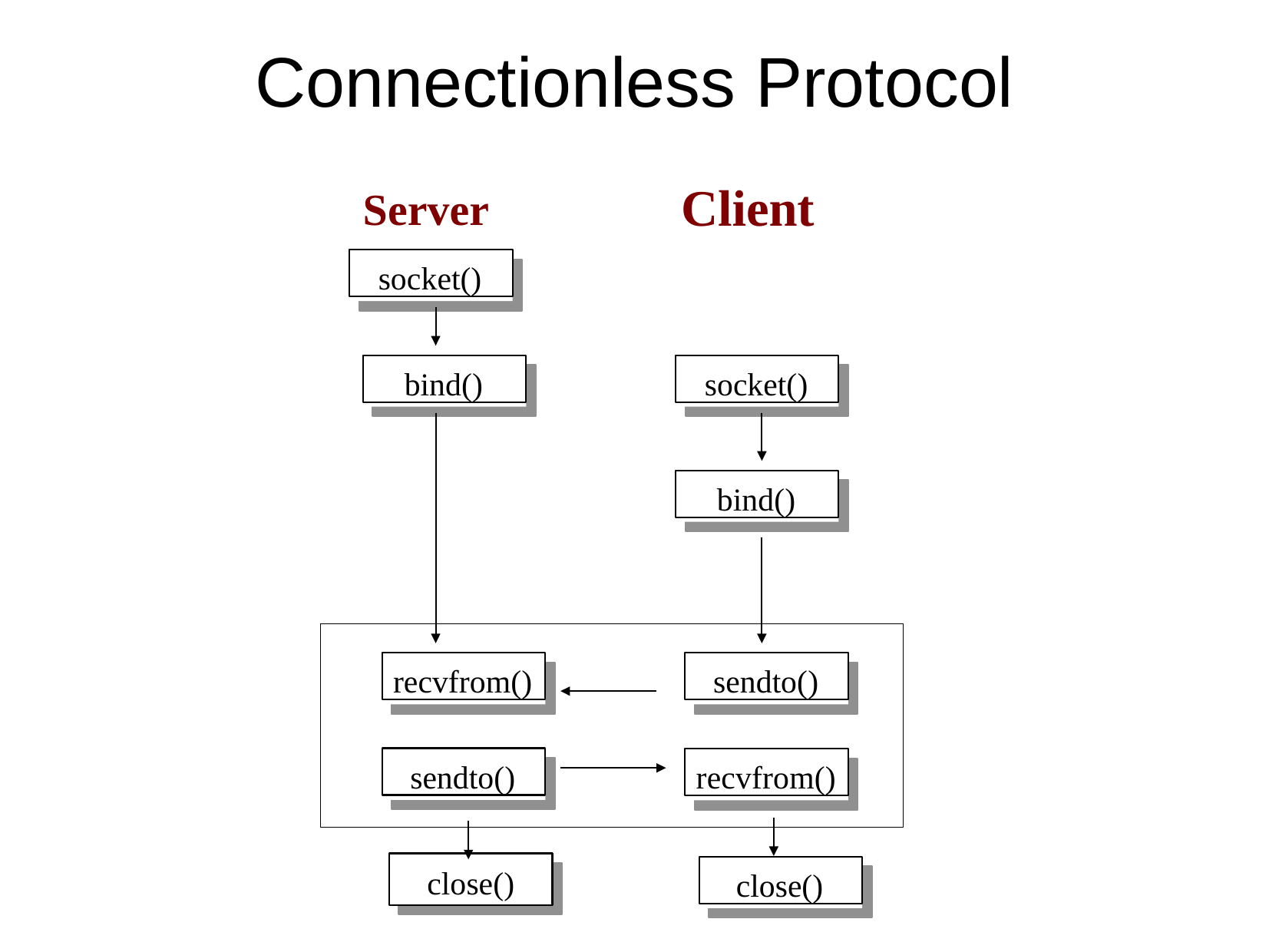

# Connectionless Protocol
Server	Client

socket()

bind()

socket()

bind()

recvfrom()

sendto()

sendto()

recvfrom()

close()
close()